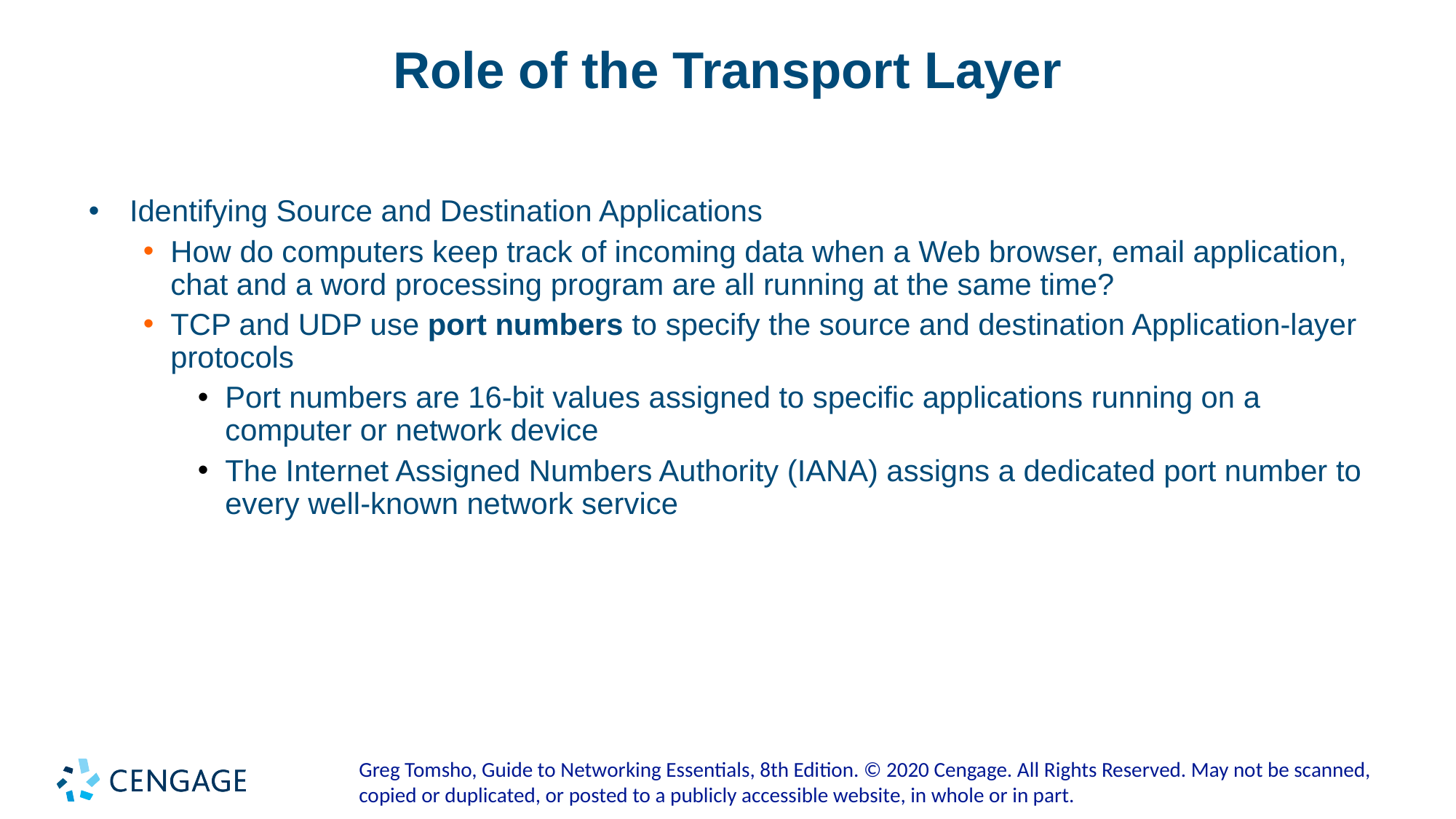

# Role of the Transport Layer
Identifying Source and Destination Applications
How do computers keep track of incoming data when a Web browser, email application, chat and a word processing program are all running at the same time?
TCP and UDP use port numbers to specify the source and destination Application-layer protocols
Port numbers are 16-bit values assigned to specific applications running on a computer or network device
The Internet Assigned Numbers Authority (IANA) assigns a dedicated port number to every well-known network service